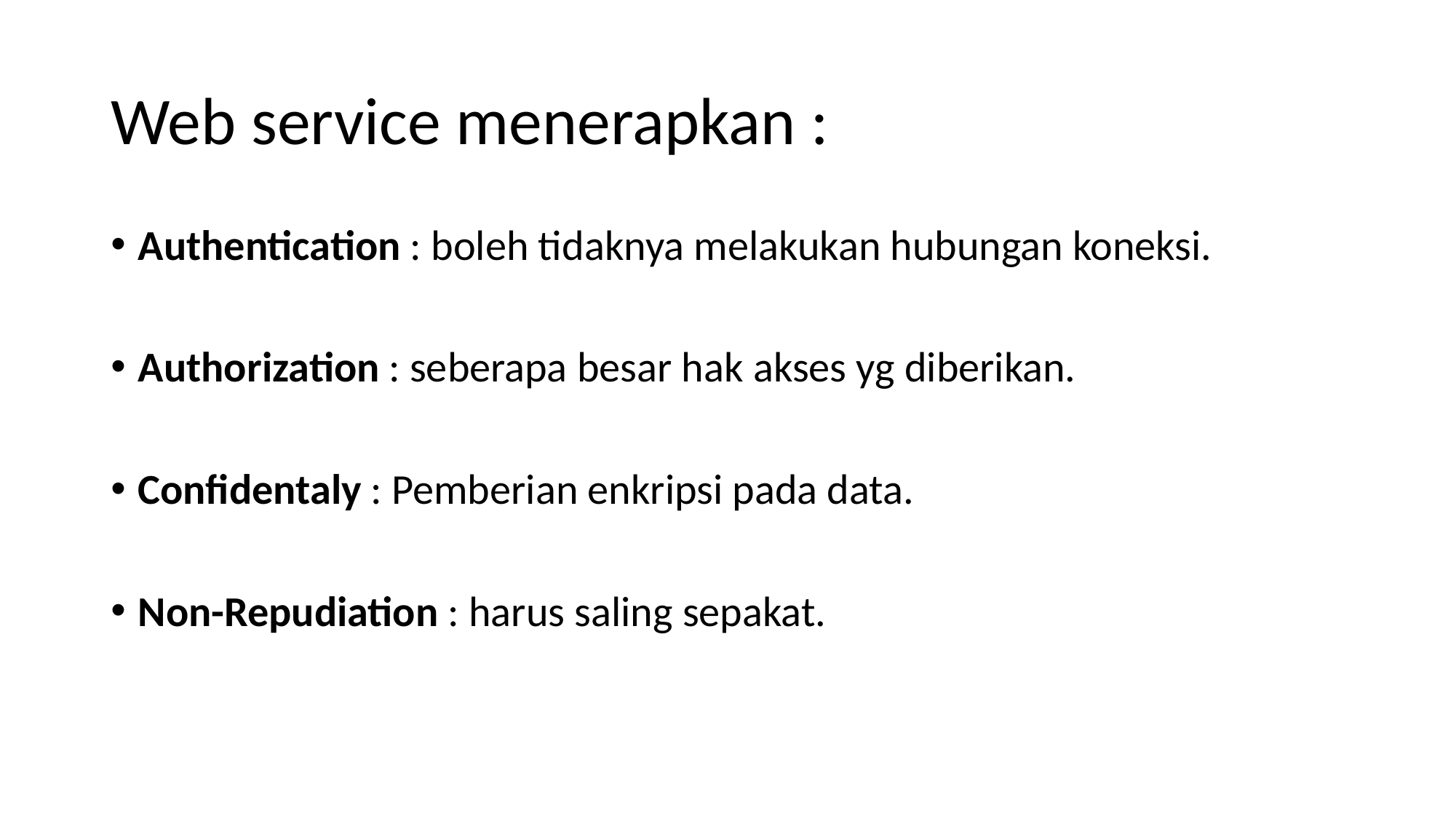

# Web service menerapkan :
Authentication : boleh tidaknya melakukan hubungan koneksi.

Authorization : seberapa besar hak akses yg diberikan.

Confidentaly : Pemberian enkripsi pada data.

Non-Repudiation : harus saling sepakat.